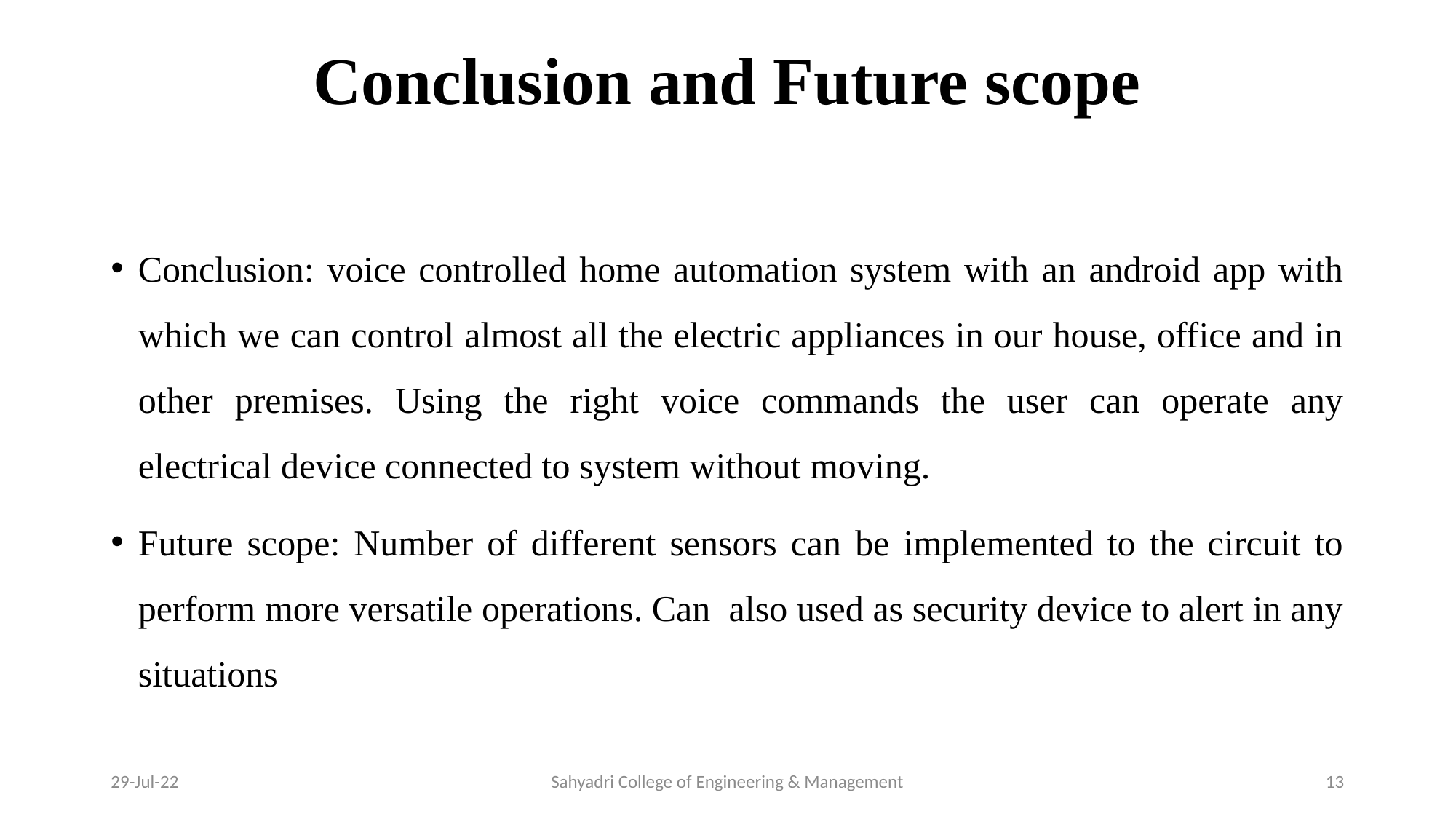

# Conclusion and Future scope
Conclusion: voice controlled home automation system with an android app with which we can control almost all the electric appliances in our house, office and in other premises. Using the right voice commands the user can operate any electrical device connected to system without moving.
Future scope: Number of different sensors can be implemented to the circuit to perform more versatile operations. Can  also used as security device to alert in any situations

29-Jul-22
Sahyadri College of Engineering & Management
13